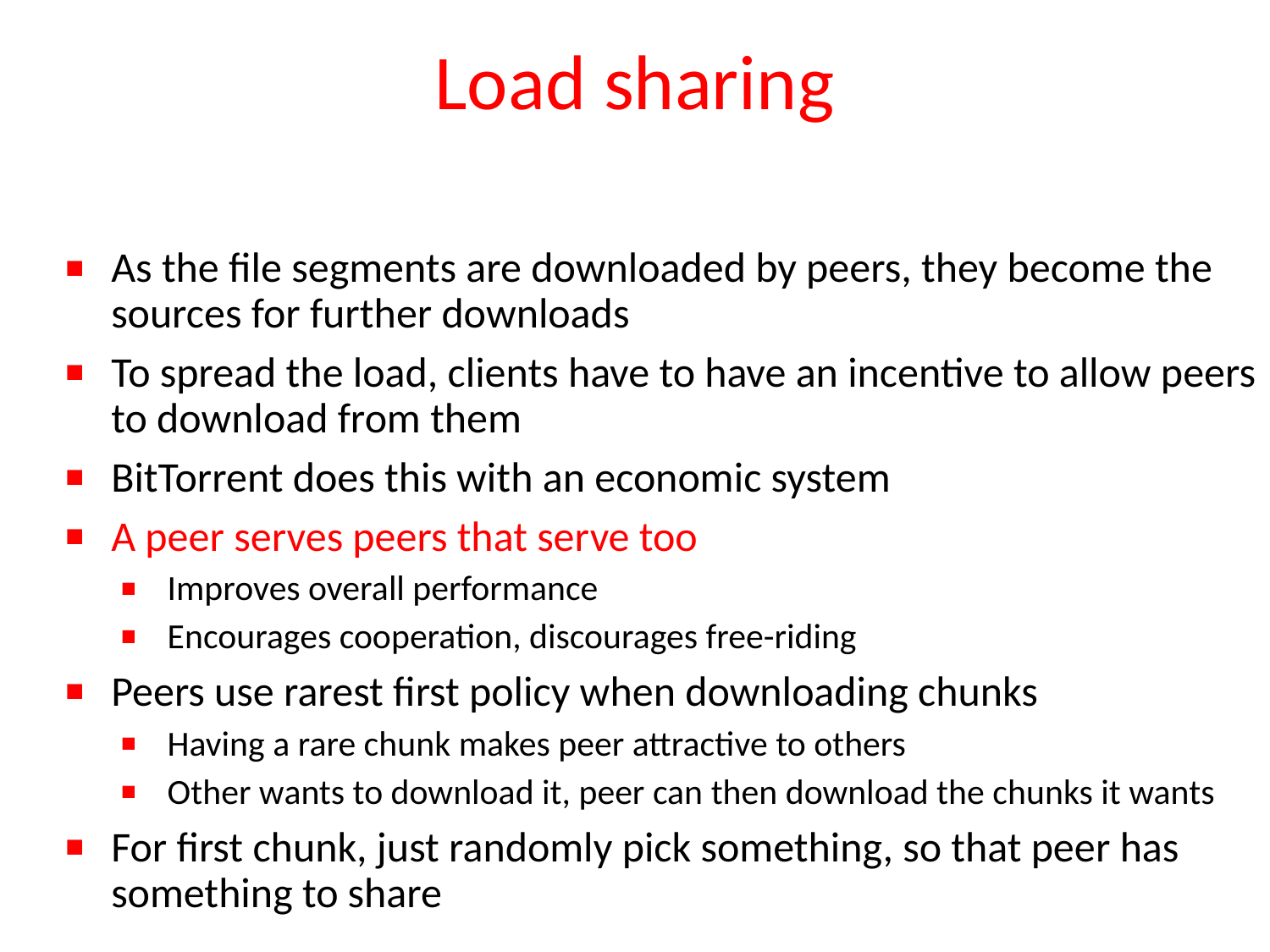

# Load sharing
As the file segments are downloaded by peers, they become the sources for further downloads
To spread the load, clients have to have an incentive to allow peers to download from them
BitTorrent does this with an economic system
A peer serves peers that serve too
Improves overall performance
Encourages cooperation, discourages free-riding
Peers use rarest first policy when downloading chunks
Having a rare chunk makes peer attractive to others
Other wants to download it, peer can then download the chunks it wants
For first chunk, just randomly pick something, so that peer has something to share